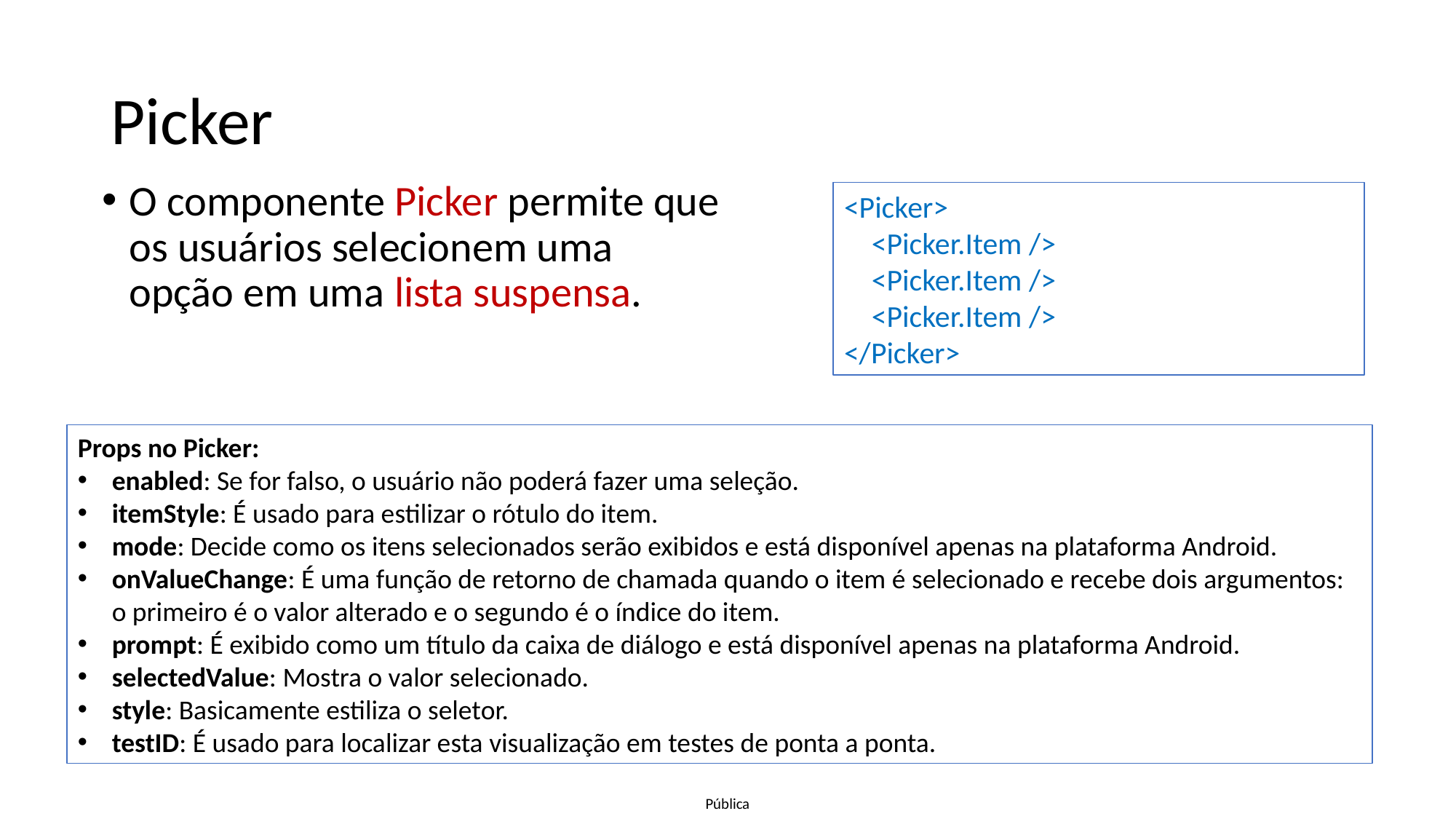

# Picker
O componente Picker permite que os usuários selecionem uma opção em uma lista suspensa.
<Picker>
    <Picker.Item />
    <Picker.Item />
    <Picker.Item />
</Picker>
Props no Picker:
enabled: Se for falso, o usuário não poderá fazer uma seleção.
itemStyle: É usado para estilizar o rótulo do item.
mode: Decide como os itens selecionados serão exibidos e está disponível apenas na plataforma Android.
onValueChange: É uma função de retorno de chamada quando o item é selecionado e recebe dois argumentos: o primeiro é o valor alterado e o segundo é o índice do item.
prompt: É exibido como um título da caixa de diálogo e está disponível apenas na plataforma Android.
selectedValue: Mostra o valor selecionado.
style: Basicamente estiliza o seletor.
testID: É usado para localizar esta visualização em testes de ponta a ponta.